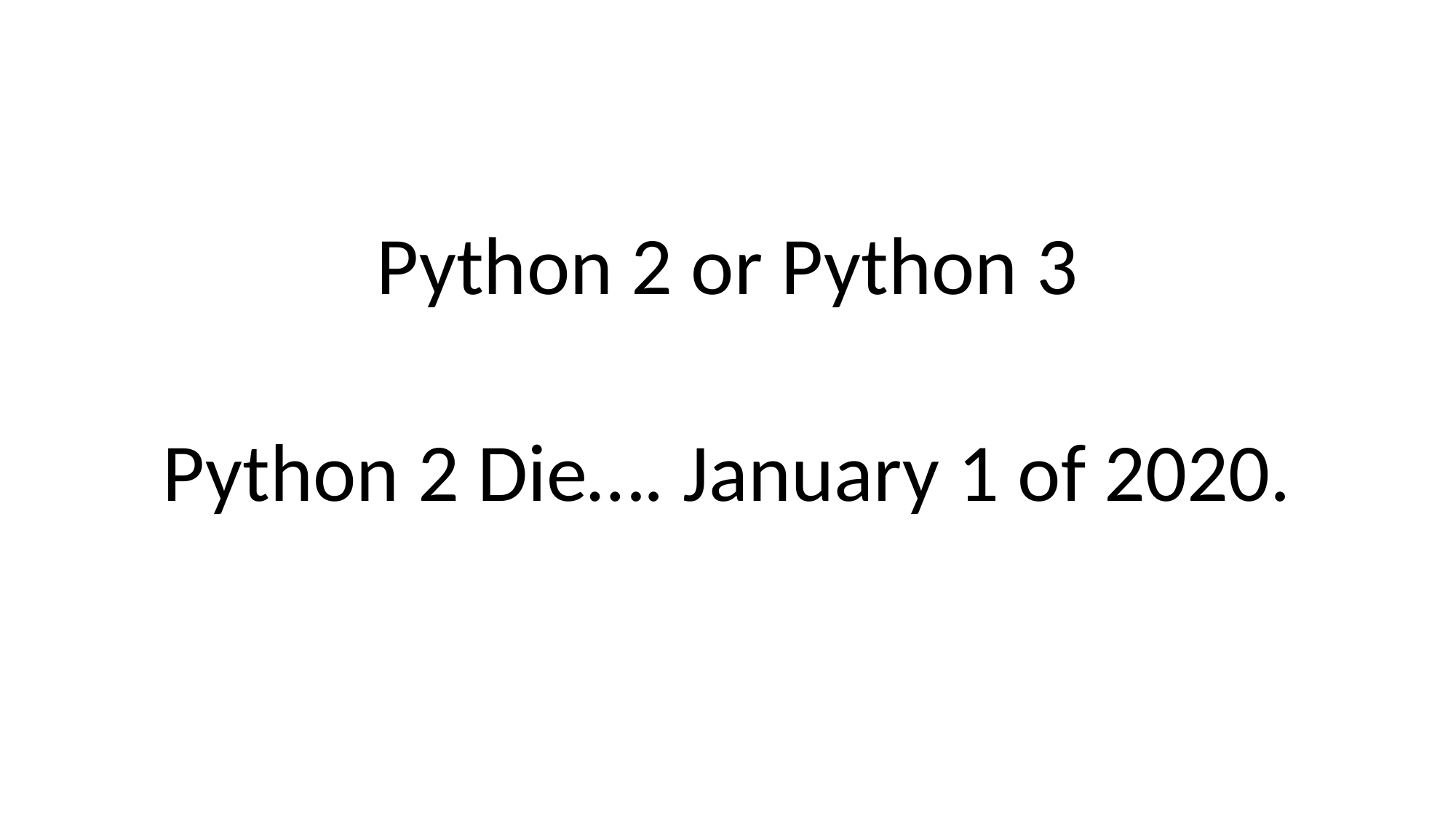

Python 2 or Python 3

Python 2 Die…. January 1 of 2020.